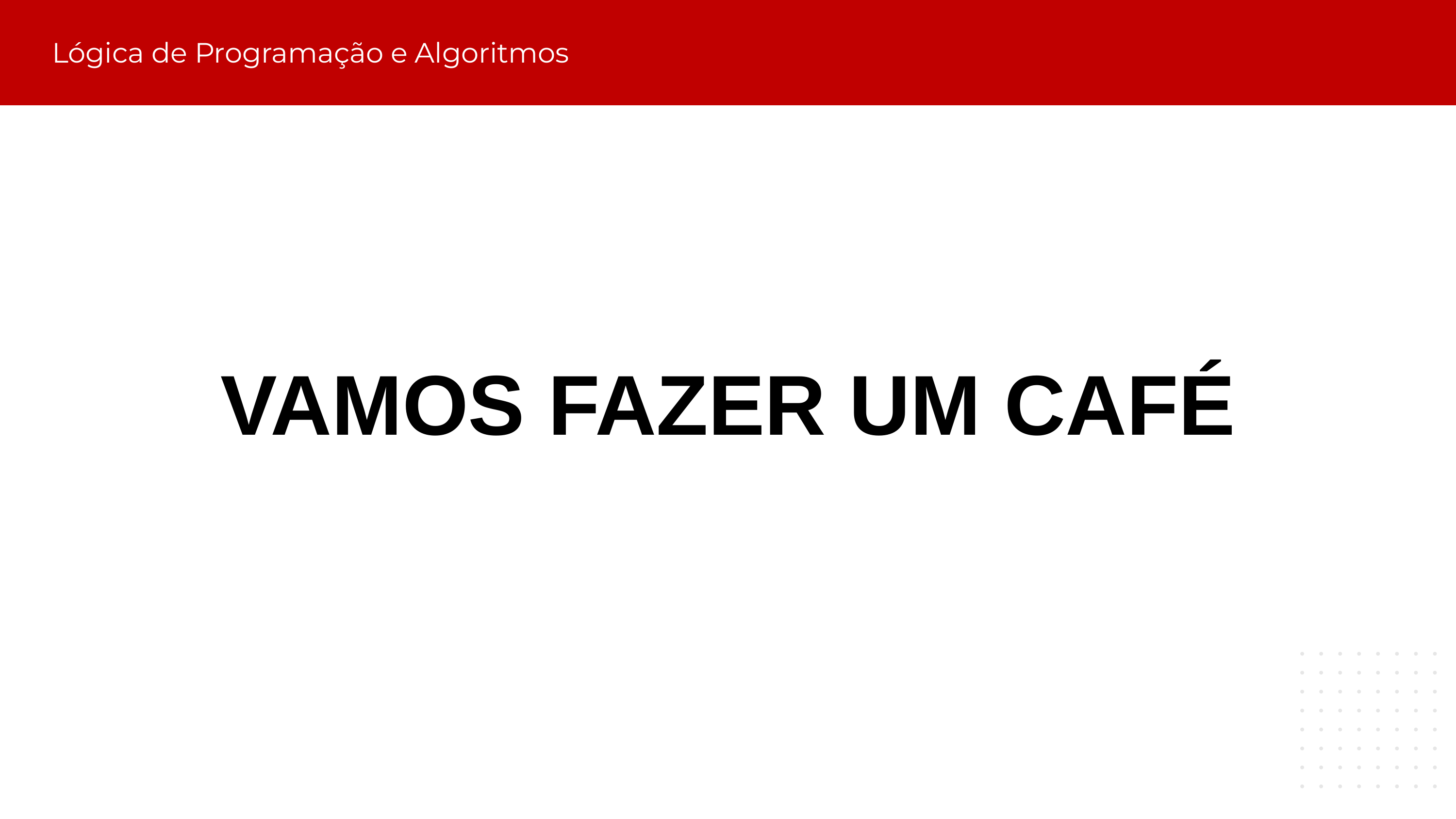

A LÓGICA ESTÁ PRESENTE EM TODAS AS ATIVIDADES DO NOSSO DIA A DIA
É UMA SERIE DE PASSOS PARA CHEGAR NUM OBJETIVO, COMO TUDO O QUE FAZEMOS.
Lógica de Programação e Algoritmos
VAMOS FAZER UM CAFÉ